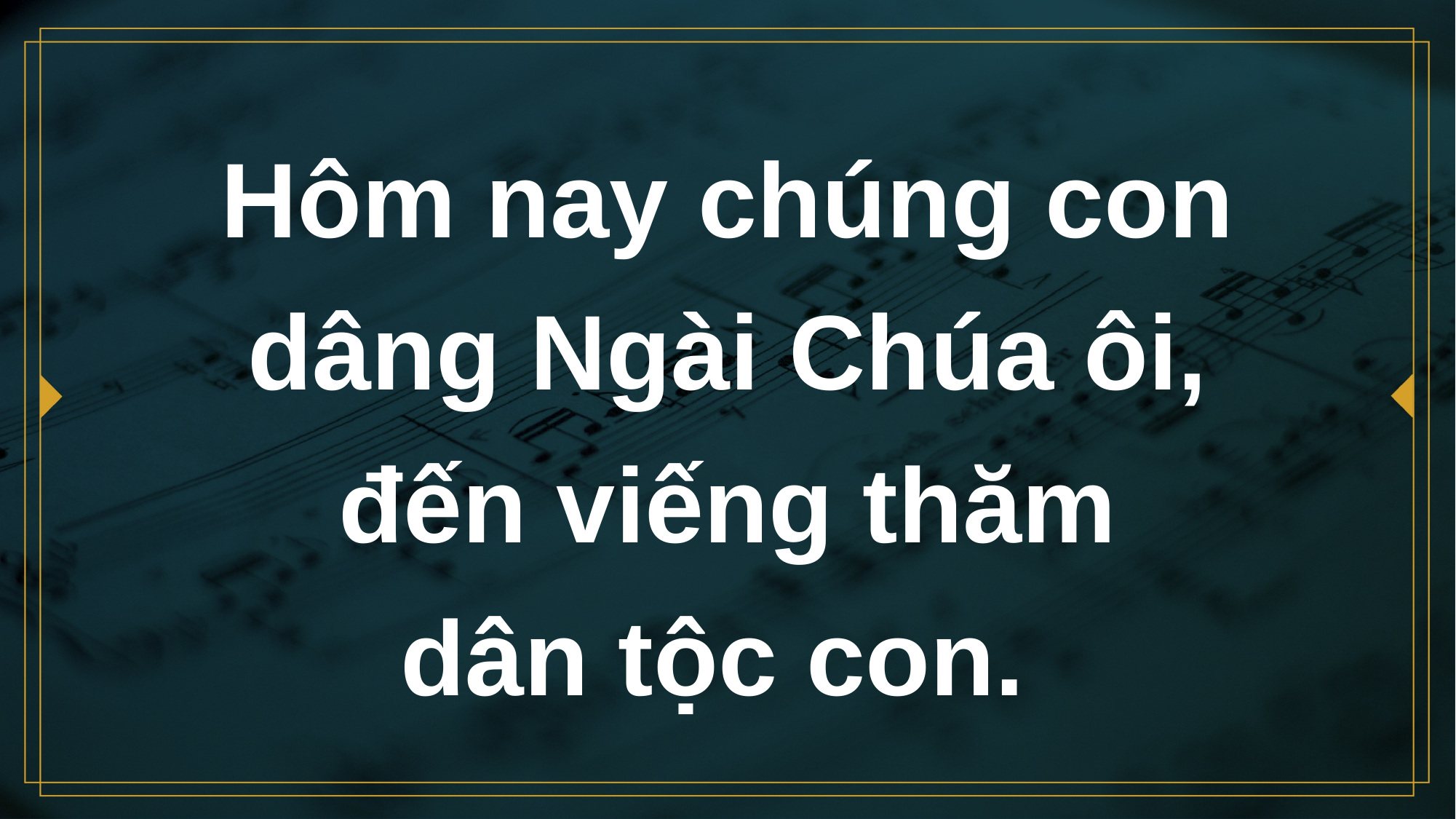

# Hôm nay chúng con dâng Ngài Chúa ôi,
đến viếng thăm
dân tộc con.